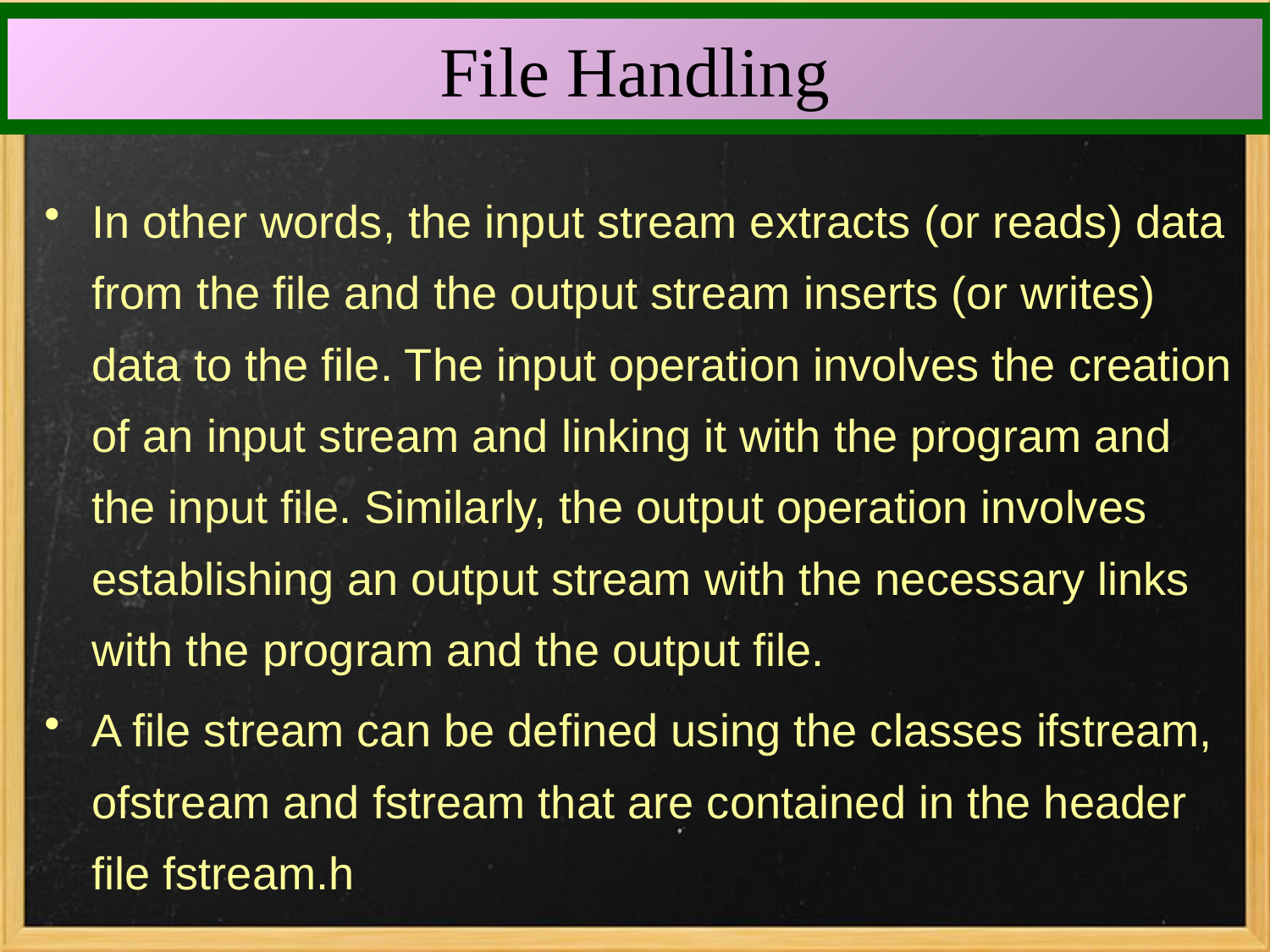

File Handling
In other words, the input stream extracts (or reads) data from the file and the output stream inserts (or writes) data to the file. The input operation involves the creation of an input stream and linking it with the program and the input file. Similarly, the output operation involves establishing an output stream with the necessary links with the program and the output file.
A file stream can be defined using the classes ifstream, ofstream and fstream that are contained in the header file fstream.h